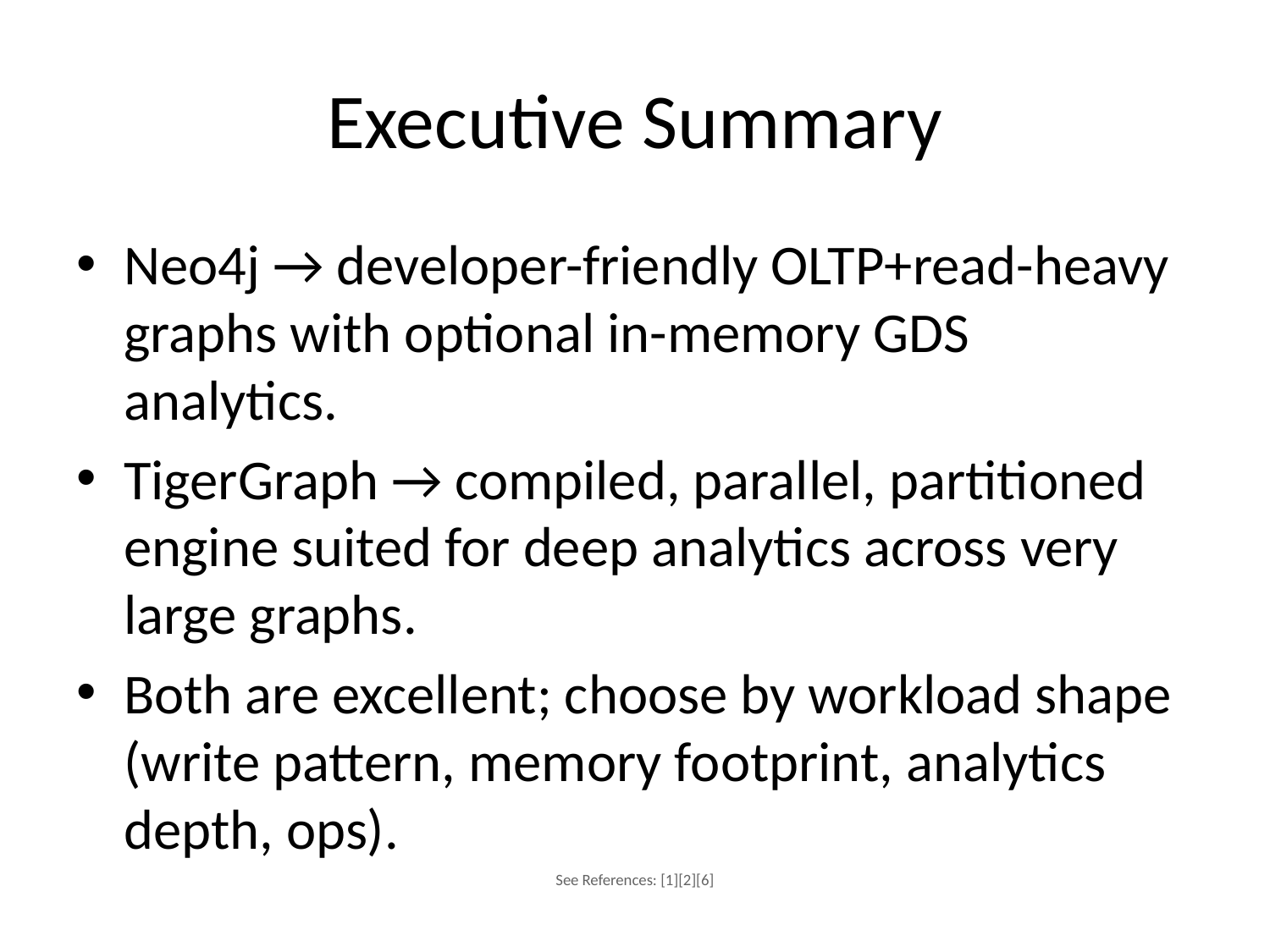

# Executive Summary
Neo4j → developer-friendly OLTP+read-heavy graphs with optional in-memory GDS analytics.
TigerGraph → compiled, parallel, partitioned engine suited for deep analytics across very large graphs.
Both are excellent; choose by workload shape (write pattern, memory footprint, analytics depth, ops).
See References: [1][2][6]